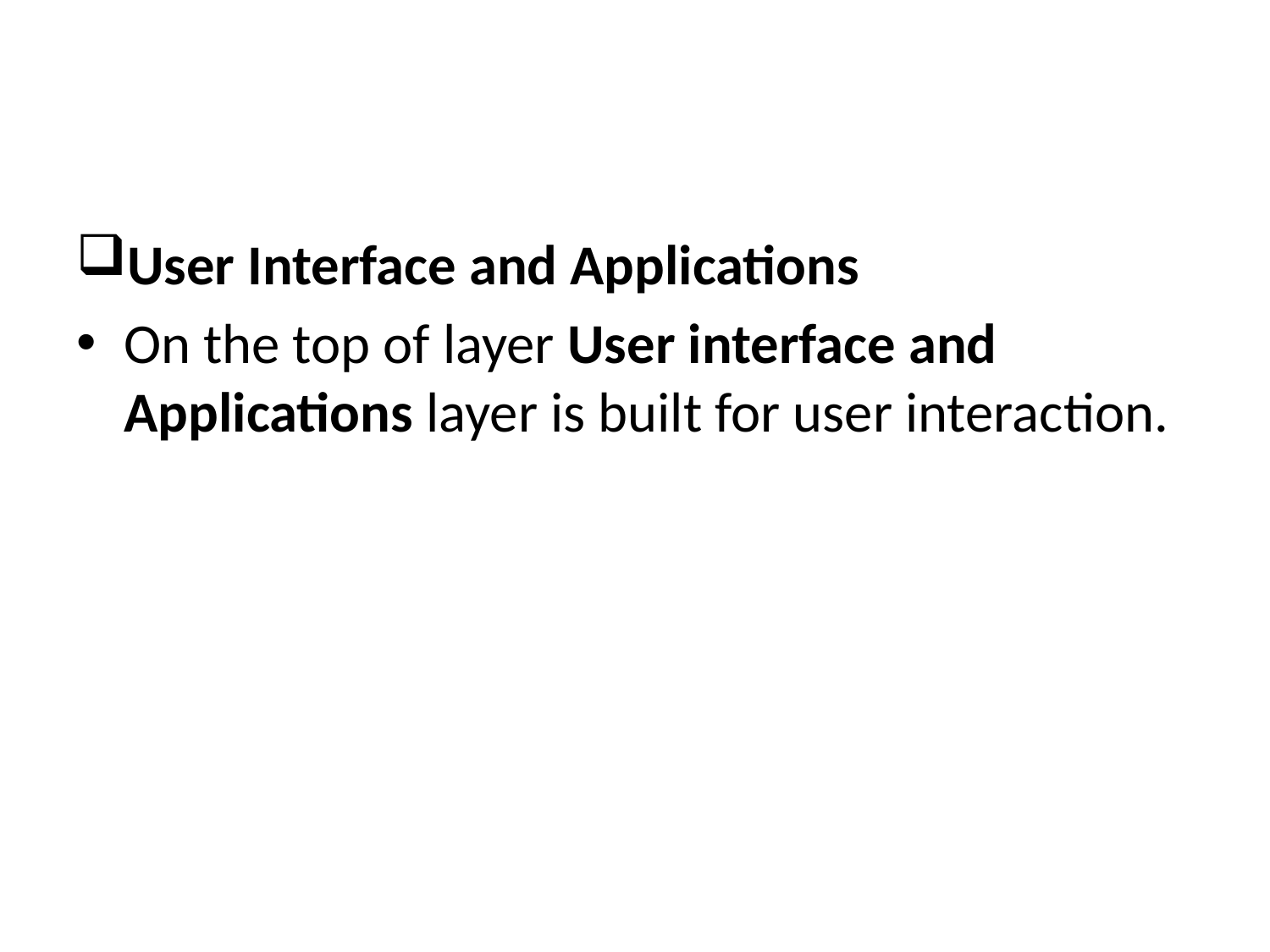

#
User Interface and Applications
On the top of layer User interface and Applications layer is built for user interaction.